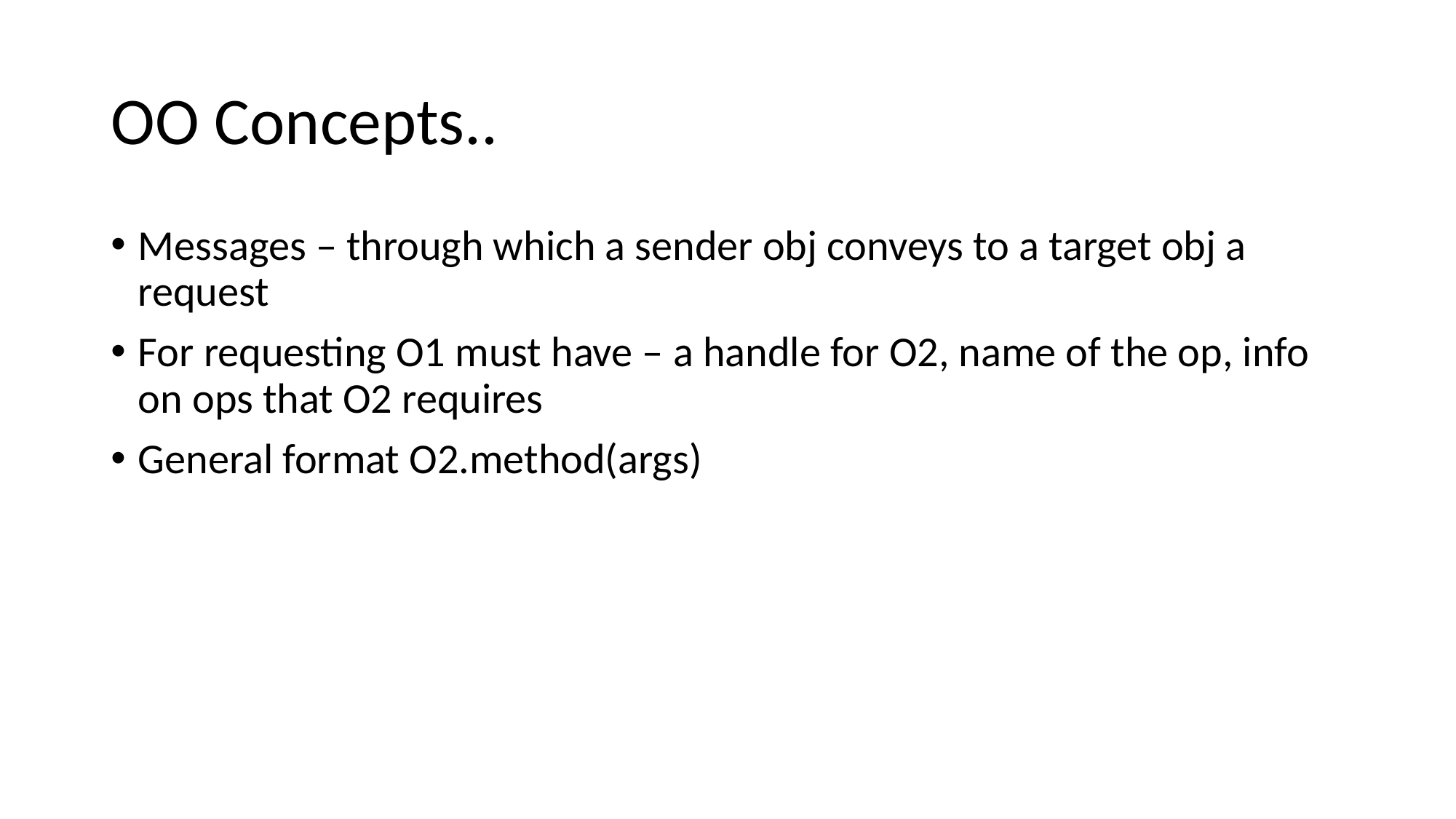

# OO Concepts..
Messages – through which a sender obj conveys to a target obj a request
For requesting O1 must have – a handle for O2, name of the op, info on ops that O2 requires
General format O2.method(args)